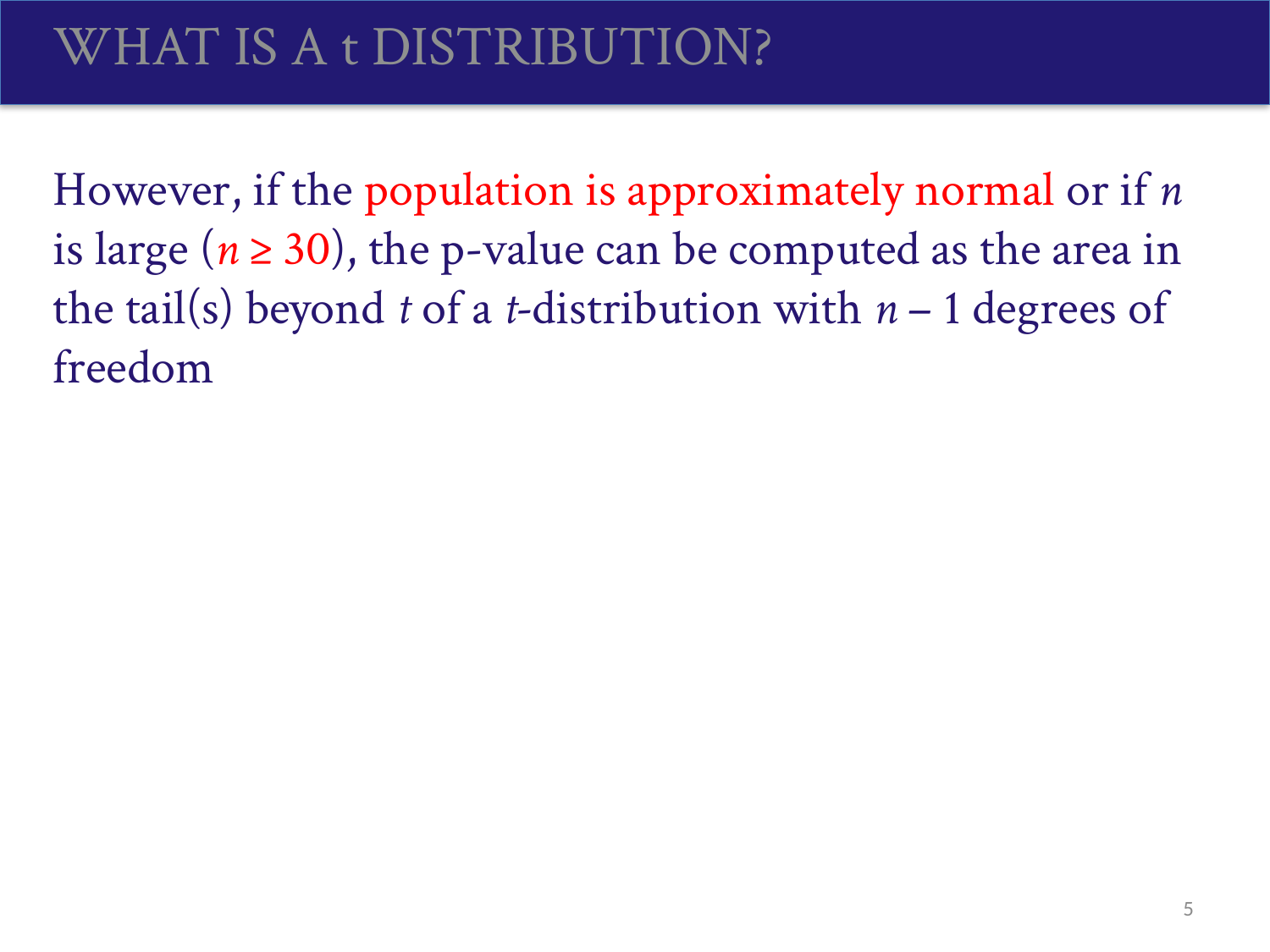

What is a t Distribution?
However, if the population is approximately normal or if n is large (n ≥ 30), the p-value can be computed as the area in the tail(s) beyond t of a t-distribution with n – 1 degrees of freedom

5